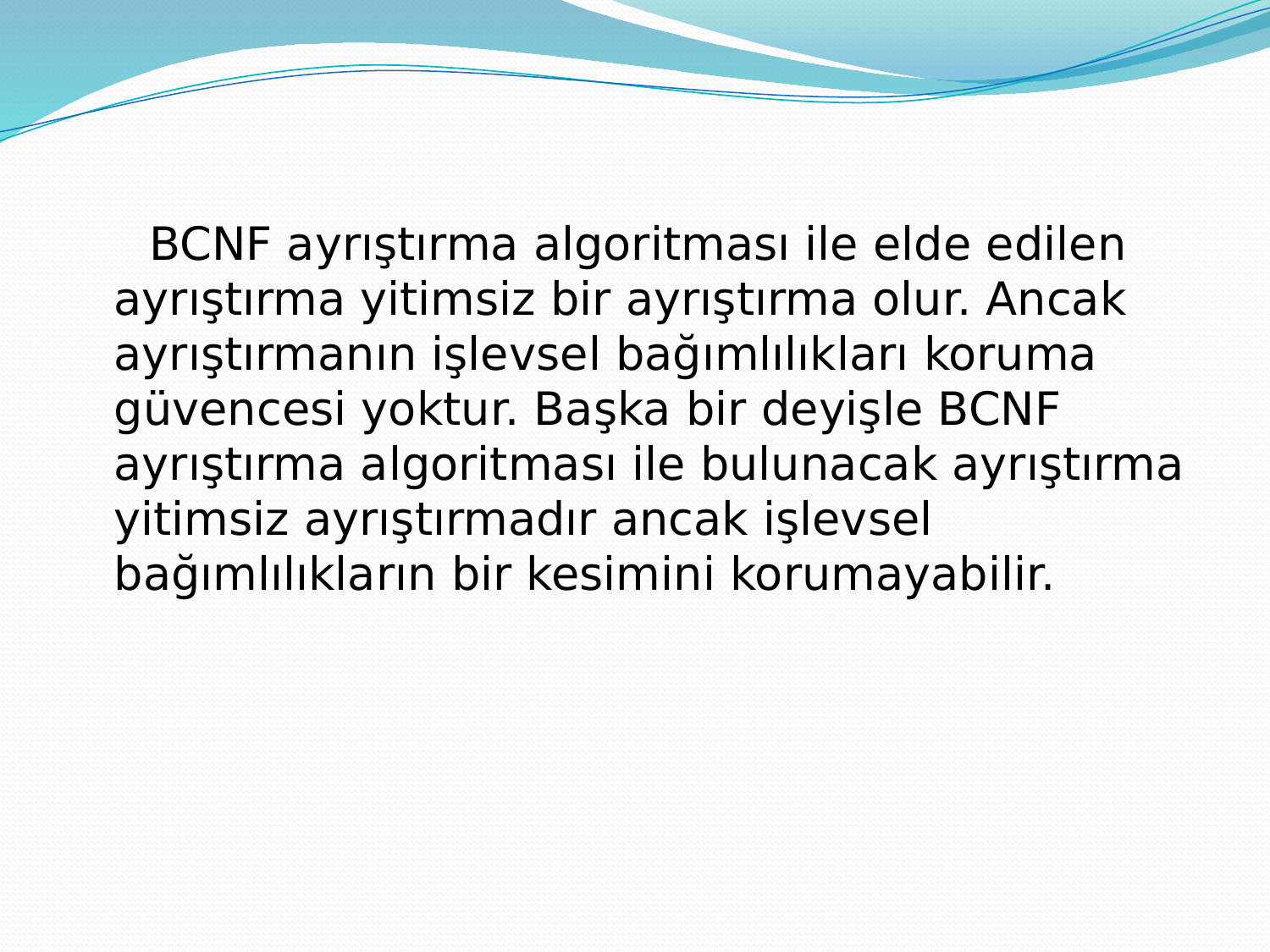

BCNF ayrıştırma algoritması ile elde edilen ayrıştırma yitimsiz bir ayrıştırma olur. Ancak ayrıştırmanın işlevsel bağımlılıkları koruma güvencesi yoktur. Başka bir deyişle BCNF ayrıştırma algoritması ile bulunacak ayrıştırma yitimsiz ayrıştırmadır ancak işlevsel bağımlılıkların bir kesimini korumayabilir.